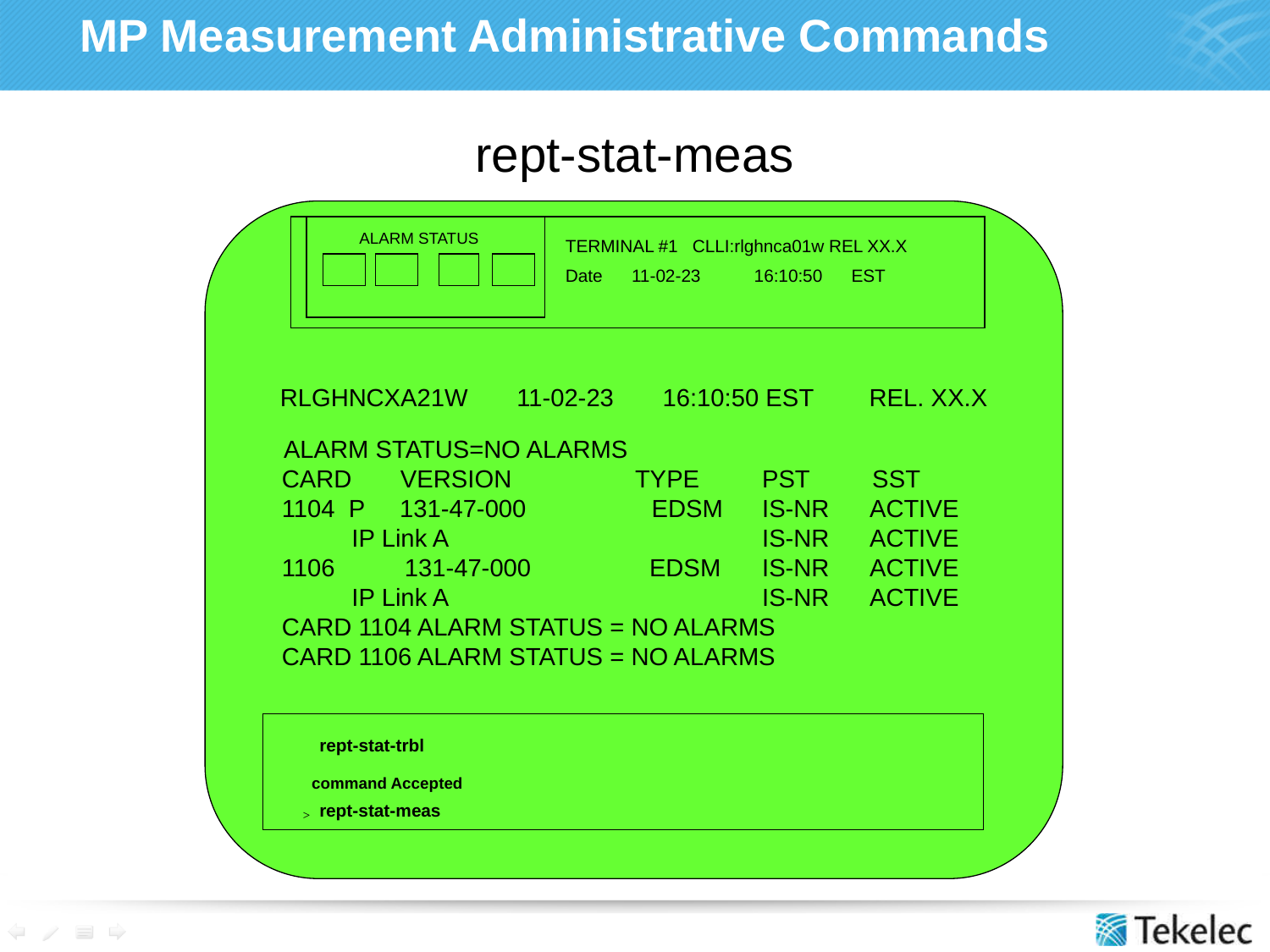

# MP Measurement Administrative Commands
rept-stat-meas

   ALARM STATUS

TERMINAL #1   CLLI:rlghnca01w REL XX.X
Date      11-02-23           16:10:50      EST

   RLGHNCXA21W       11-02-23       16:10:50 EST        REL. XX.X
  ALARM STATUS=NO ALARMS
    CARD       VERSION	TYPE	PST         SST
    1104  P     131-47-000                  EDSM	IS-NR      ACTIVE
              IP Link A                                          	IS-NR      ACTIVE
    1106          131-47-000                 EDSM	IS-NR      ACTIVE
              IP Link A                                         	IS-NR      ACTIVE
    CARD 1104 ALARM STATUS = NO ALARMS
    CARD 1106 ALARM STATUS = NO ALARMS

rept-stat-trbl

command Accepted

rept-stat-meas
>